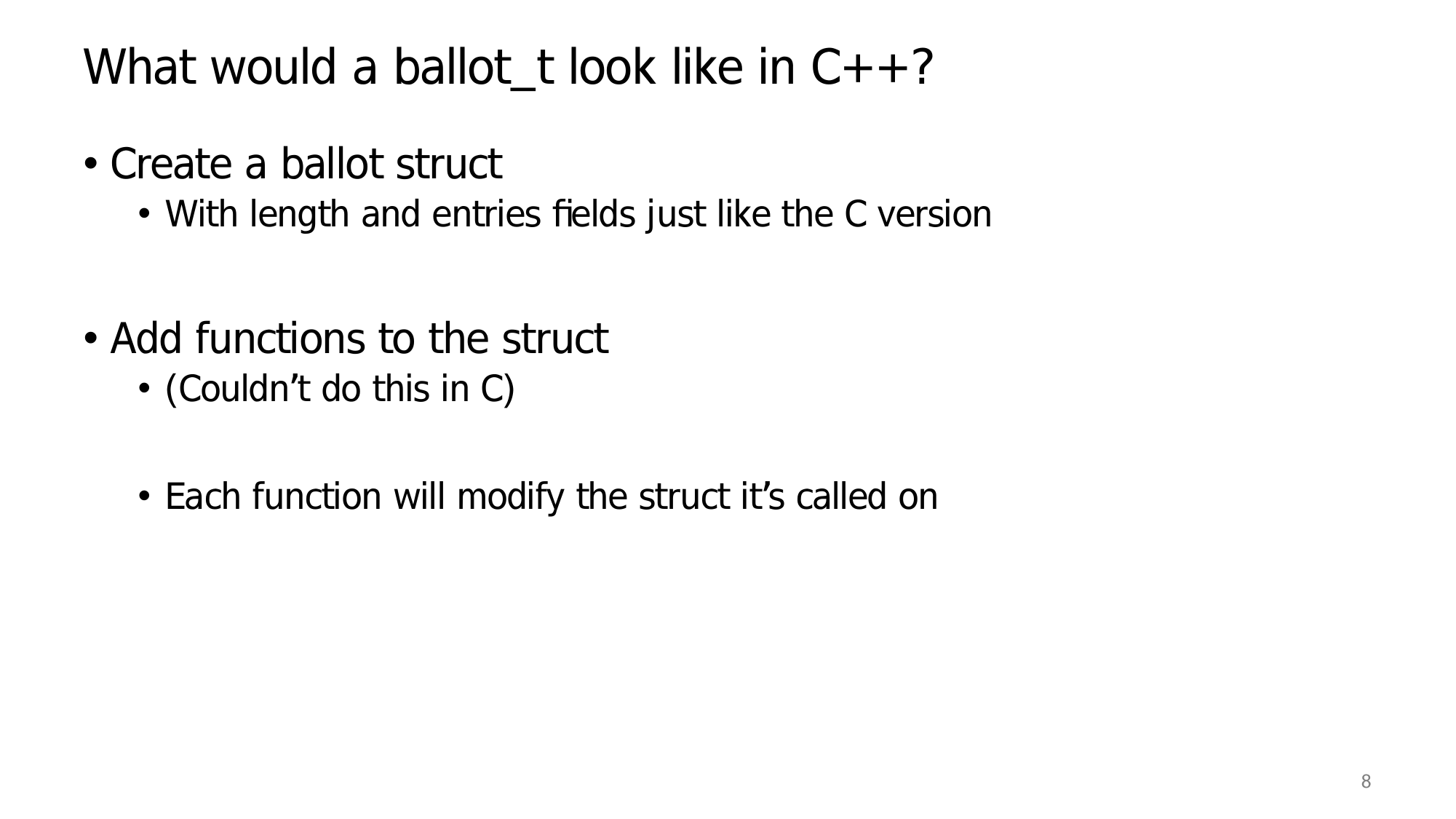

# What would a ballot_t look like in C++?
Create a ballot struct
With length and entries fields just like the C version

Add functions to the struct
(Couldn’t do this in C)

Each function will modify the struct it’s called on
8